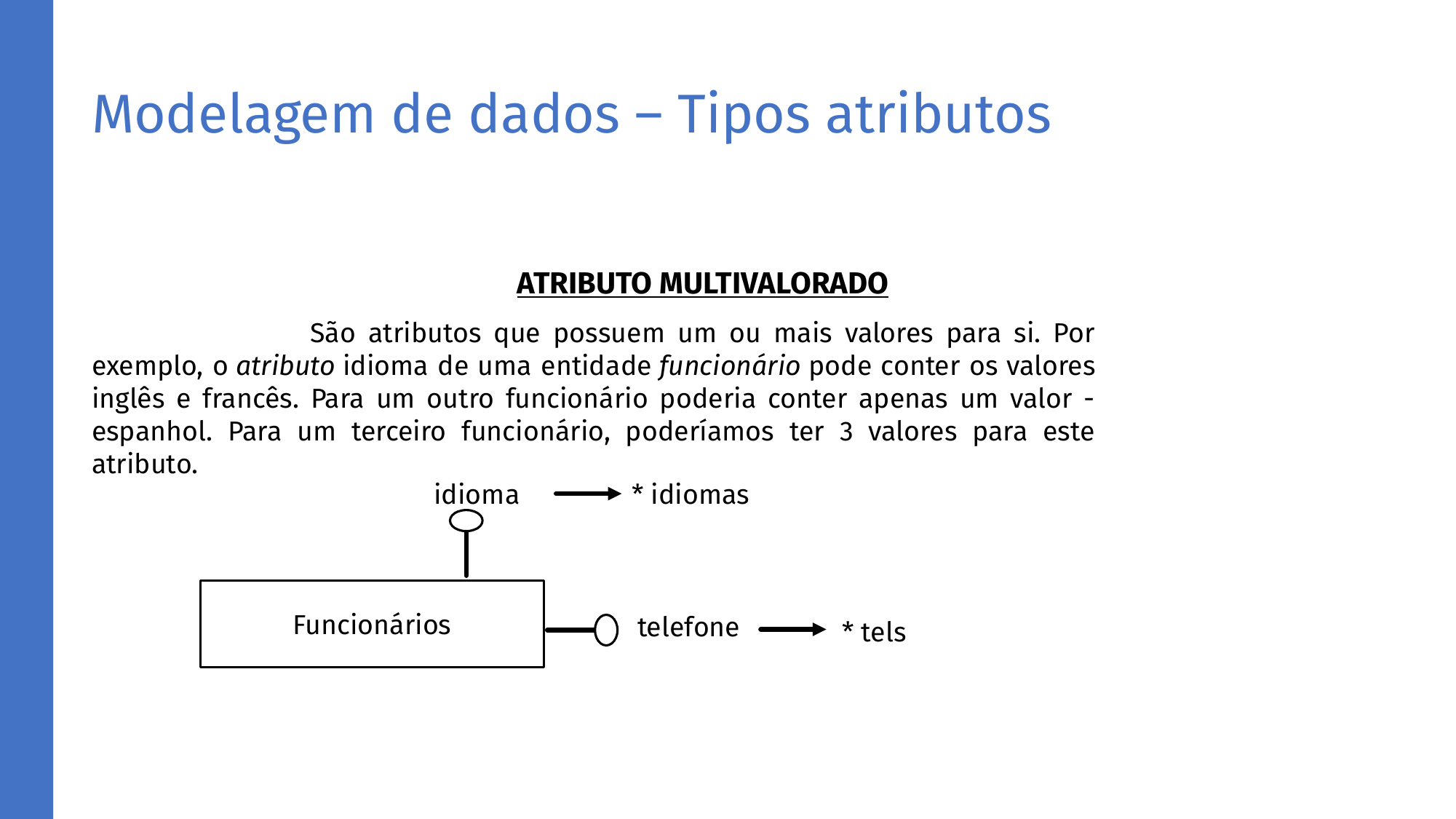

# Modelagem de dados – Tipos atributos
		ATRIBUTO MULTIVALORADO
		São atributos que possuem um ou mais valores para si. Por exemplo, o atributo idioma de uma entidade funcionário pode conter os valores inglês e francês. Para um outro funcionário poderia conter apenas um valor - espanhol. Para um terceiro funcionário, poderíamos ter 3 valores para este atributo.
idioma
* idiomas

Funcionários

telefone
* tels